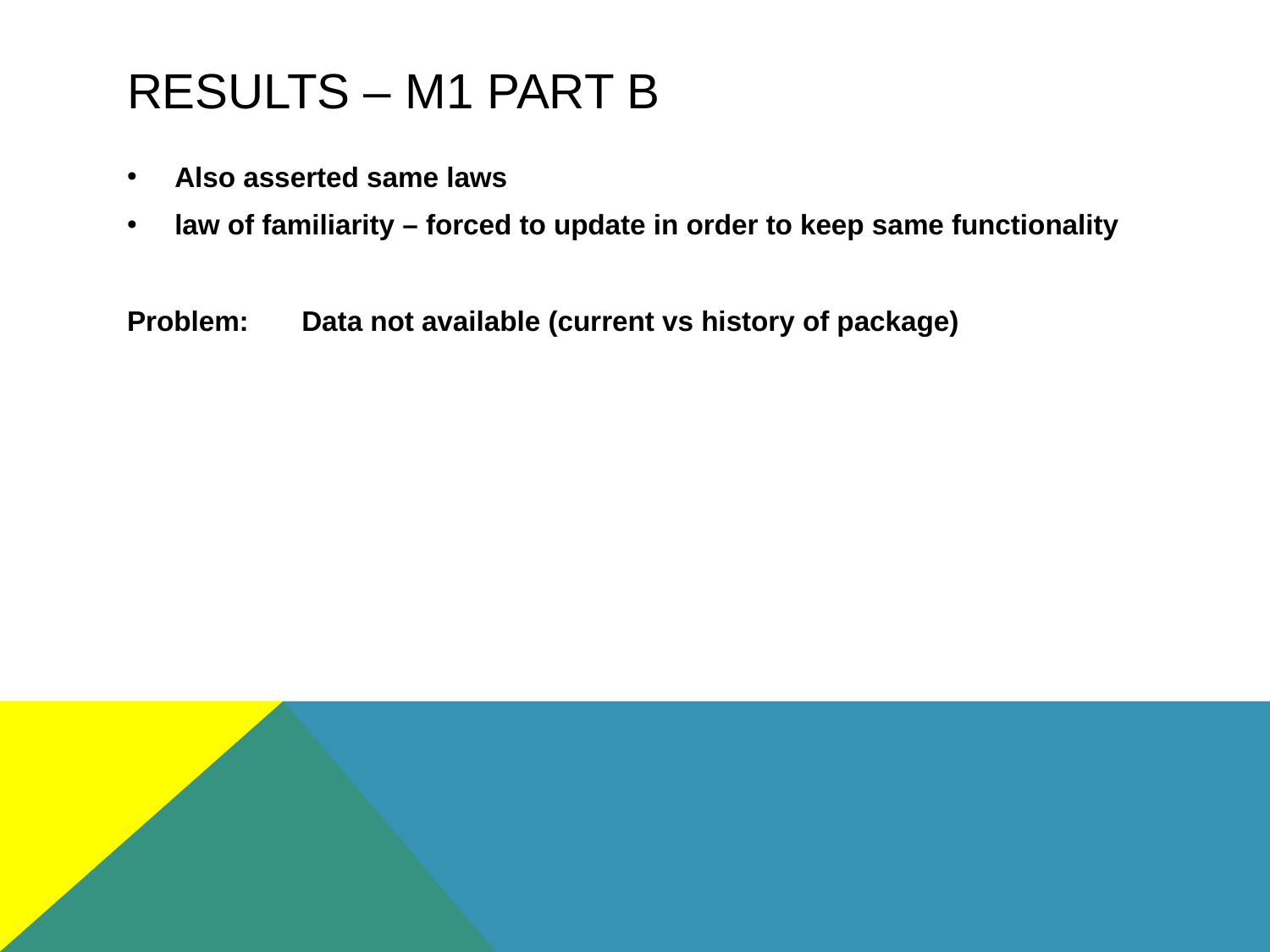

# RESULTS – m1 part b
Also asserted same laws
law of familiarity – forced to update in order to keep same functionality

Problem: 	Data not available (current vs history of package)